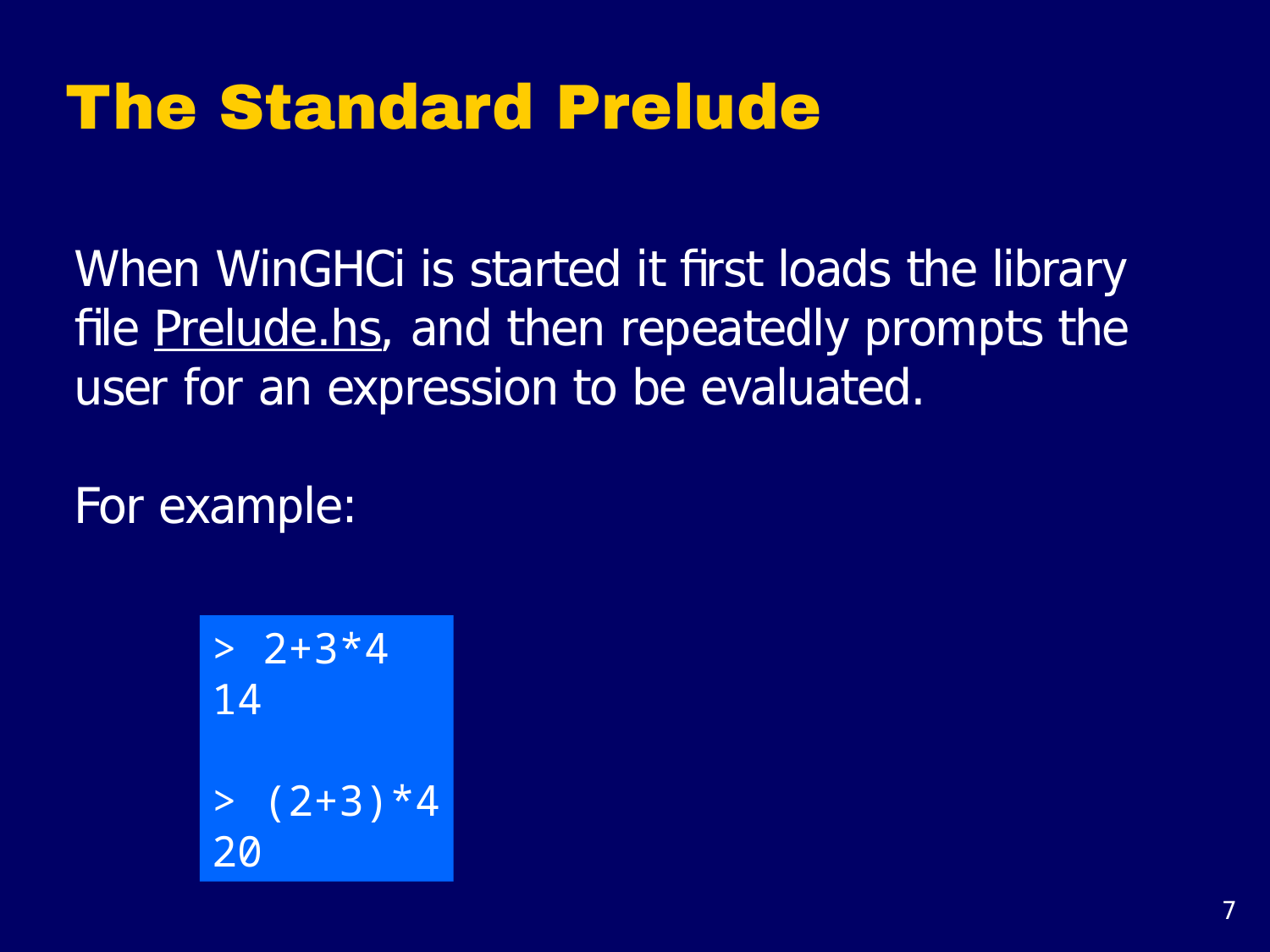

# The Standard Prelude
When WinGHCi is started it first loads the library file Prelude.hs, and then repeatedly prompts the user for an expression to be evaluated.

For example:
> 2+3*4
14

> (2+3)*4
20
7